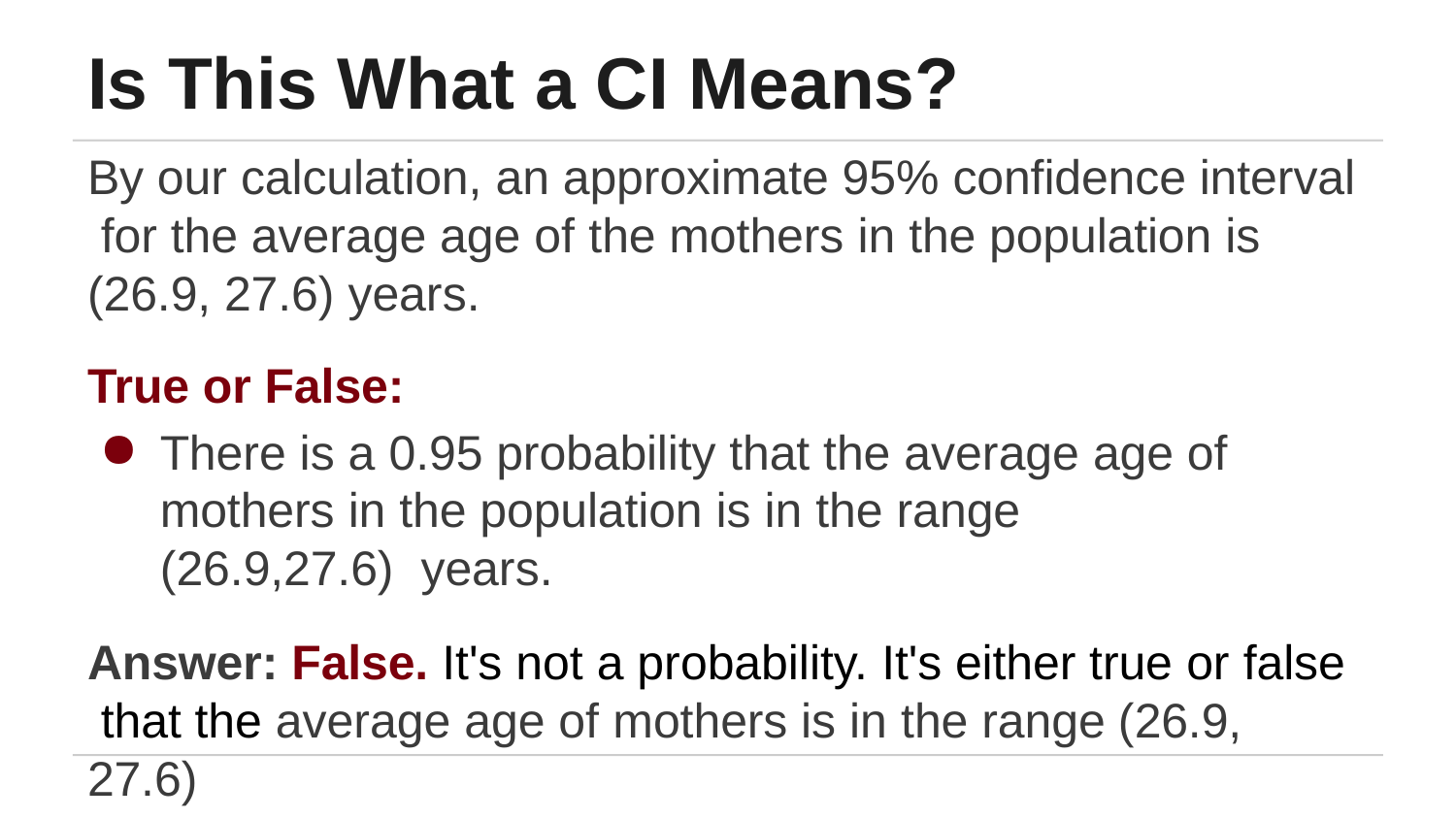

# Is This What a CI Means?
By our calculation, an approximate 95% confidence interval  for the average age of the mothers in the population is  (26.9, 27.6) years.
True or False:
There is a 0.95 probability that the average age of  mothers in the population is in the range (26.9,27.6)  years.
Answer: False. It's not a probability. It's either true or false  that the average age of mothers is in the range (26.9, 27.6)